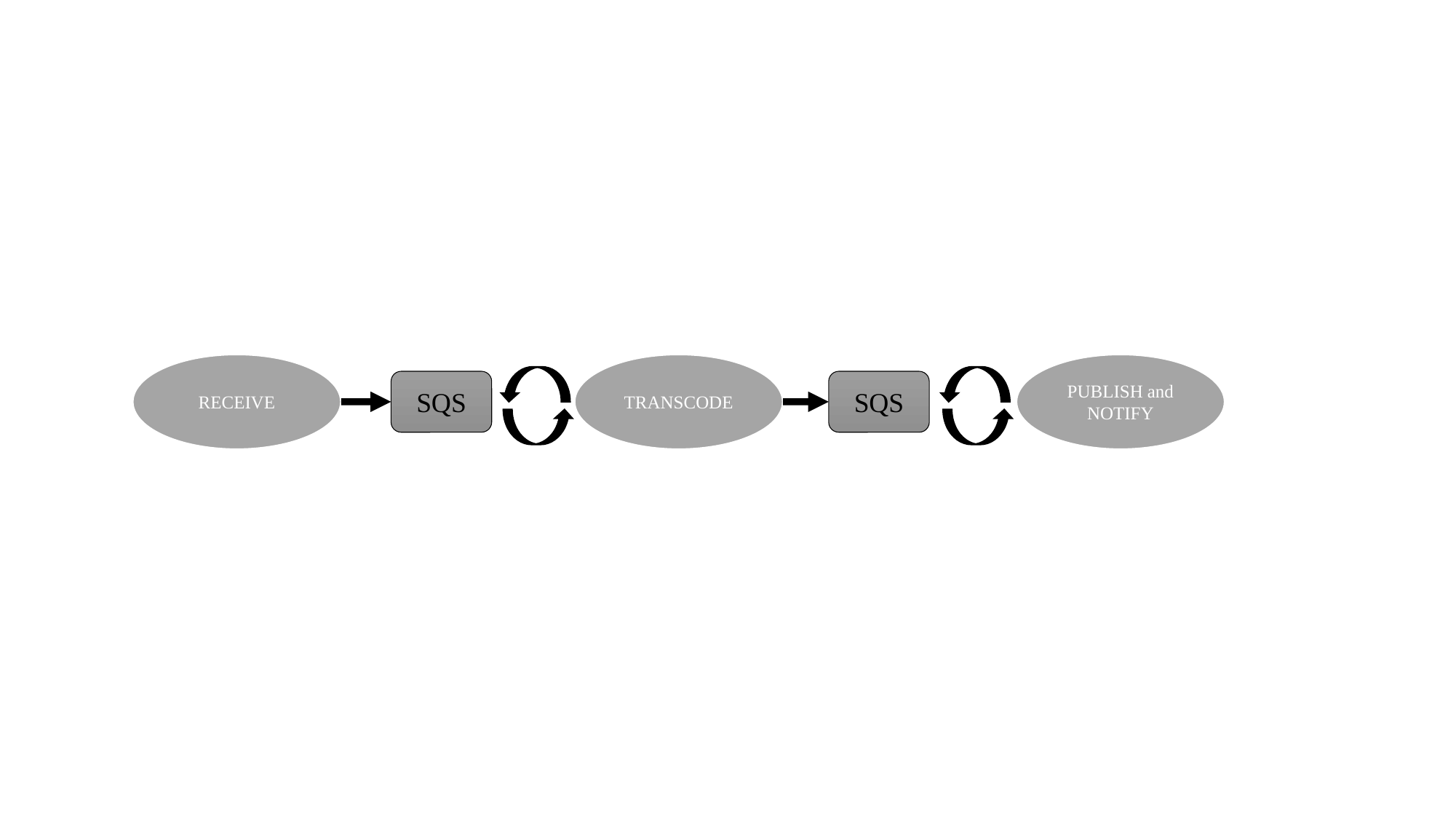

RECEIVE
TRANSCODE
PUBLISH and NOTIFY
SQS
SQS